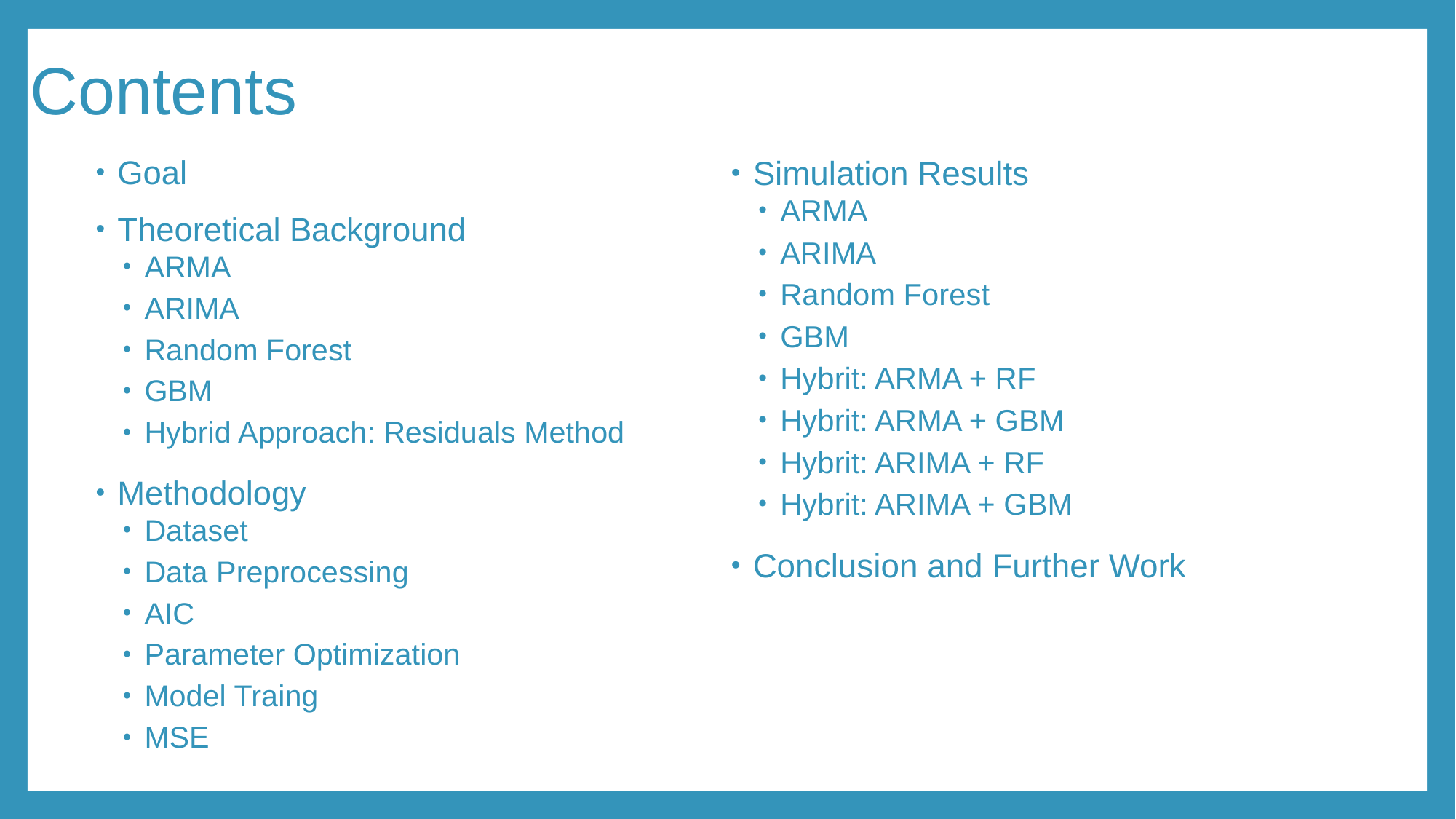

# Contents
Goal
Theoretical Background
ARMA
ARIMA
Random Forest
GBM
Hybrid Approach: Residuals Method
Methodology
Dataset
Data Preprocessing
AIC
Parameter Optimization
Model Traing
MSE

Simulation Results
ARMA
ARIMA
Random Forest
GBM
Hybrit: ARMA + RF
Hybrit: ARMA + GBM
Hybrit: ARIMA + RF
Hybrit: ARIMA + GBM
Conclusion and Further Work